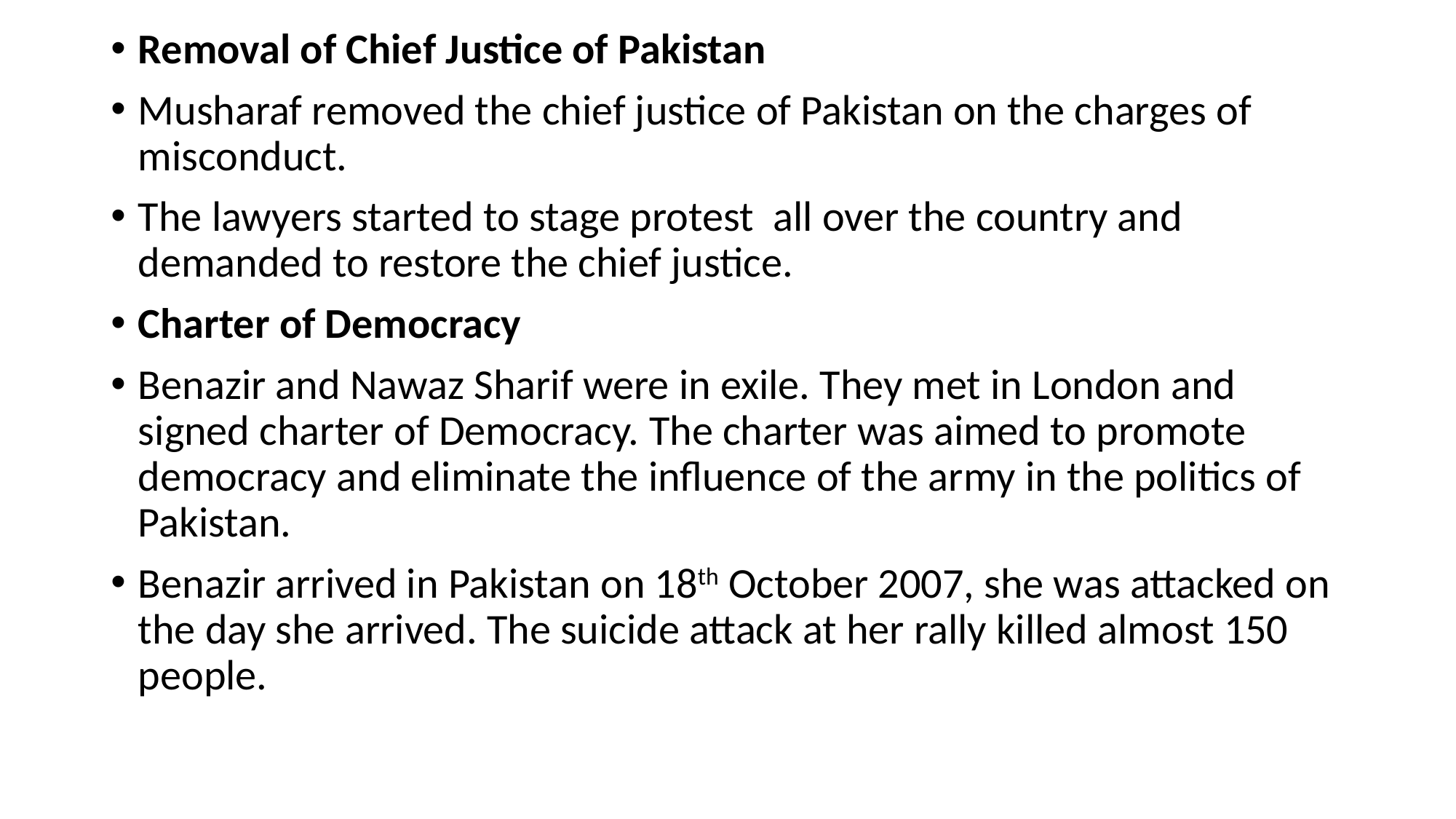

Removal of Chief Justice of Pakistan
Musharaf removed the chief justice of Pakistan on the charges of misconduct.
The lawyers started to stage protest  all over the country and demanded to restore the chief justice.
Charter of Democracy
Benazir and Nawaz Sharif were in exile. They met in London and signed charter of Democracy. The charter was aimed to promote democracy and eliminate the influence of the army in the politics of Pakistan.
Benazir arrived in Pakistan on 18th October 2007, she was attacked on the day she arrived. The suicide attack at her rally killed almost 150 people.